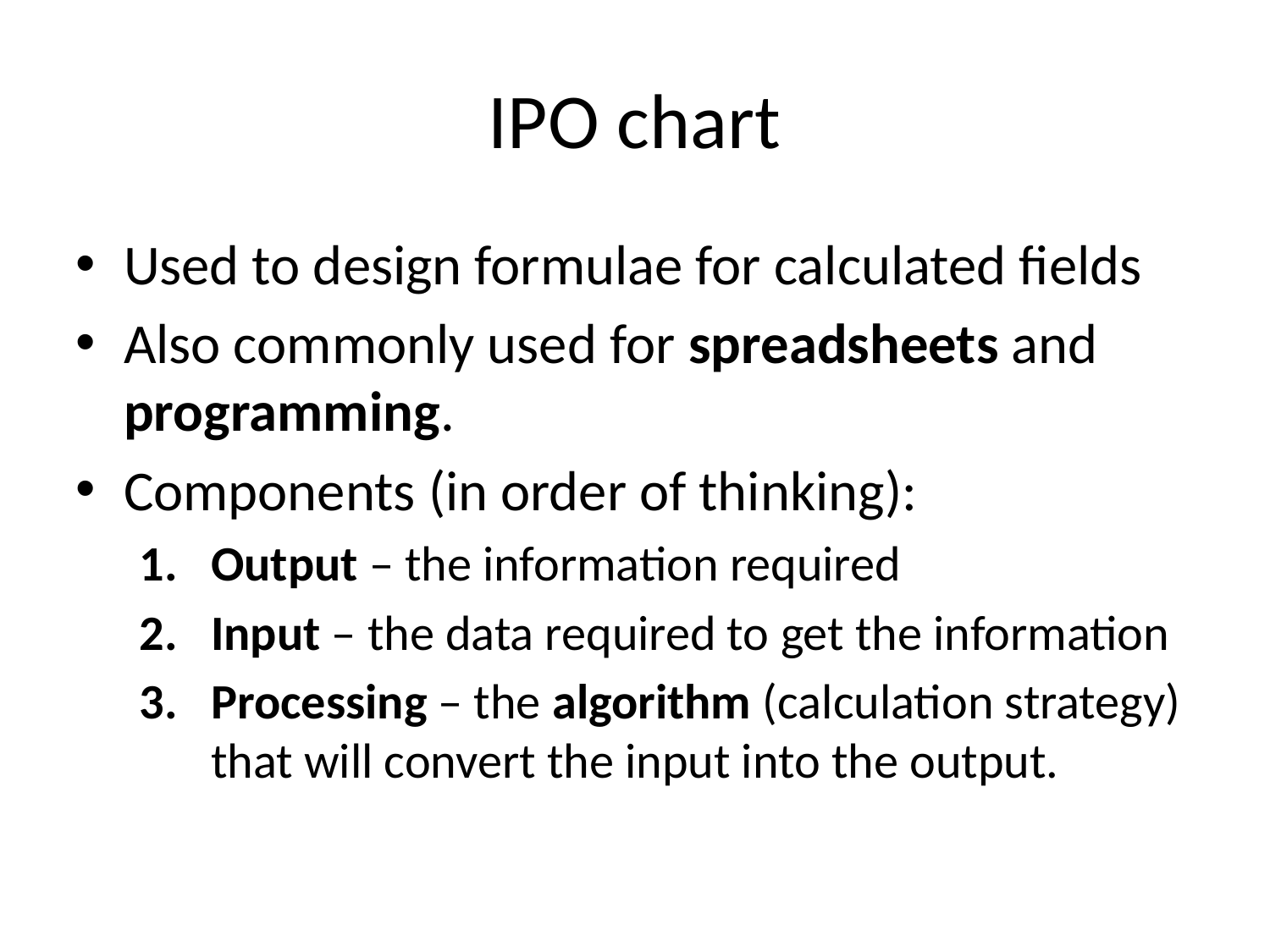

# IPO chart
Used to design formulae for calculated fields
Also commonly used for spreadsheets and programming.
Components (in order of thinking):
Output – the information required
Input – the data required to get the information
Processing – the algorithm (calculation strategy) that will convert the input into the output.